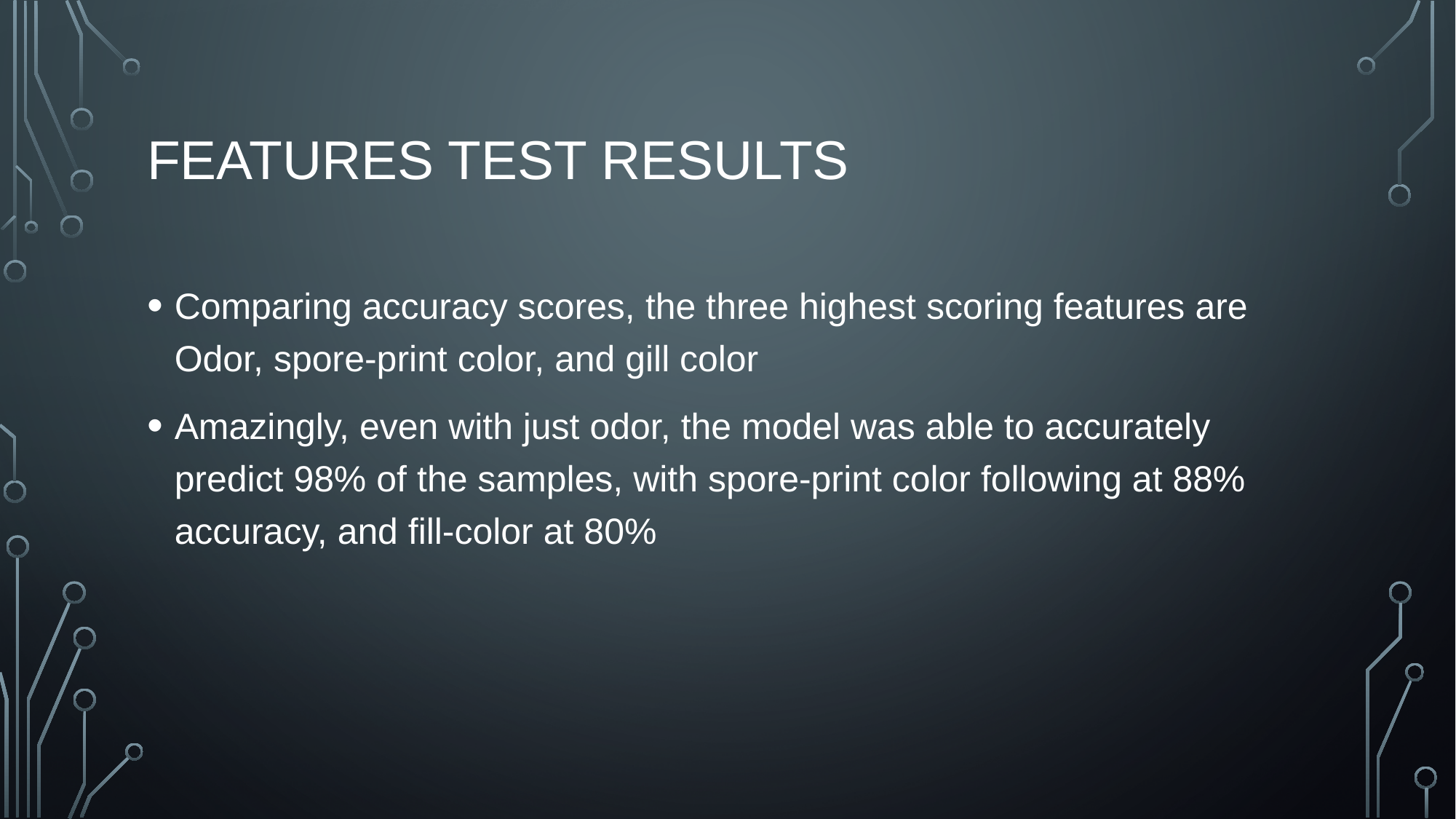

# Features test results
Comparing accuracy scores, the three highest scoring features are Odor, spore-print color, and gill color
Amazingly, even with just odor, the model was able to accurately predict 98% of the samples, with spore-print color following at 88% accuracy, and fill-color at 80%